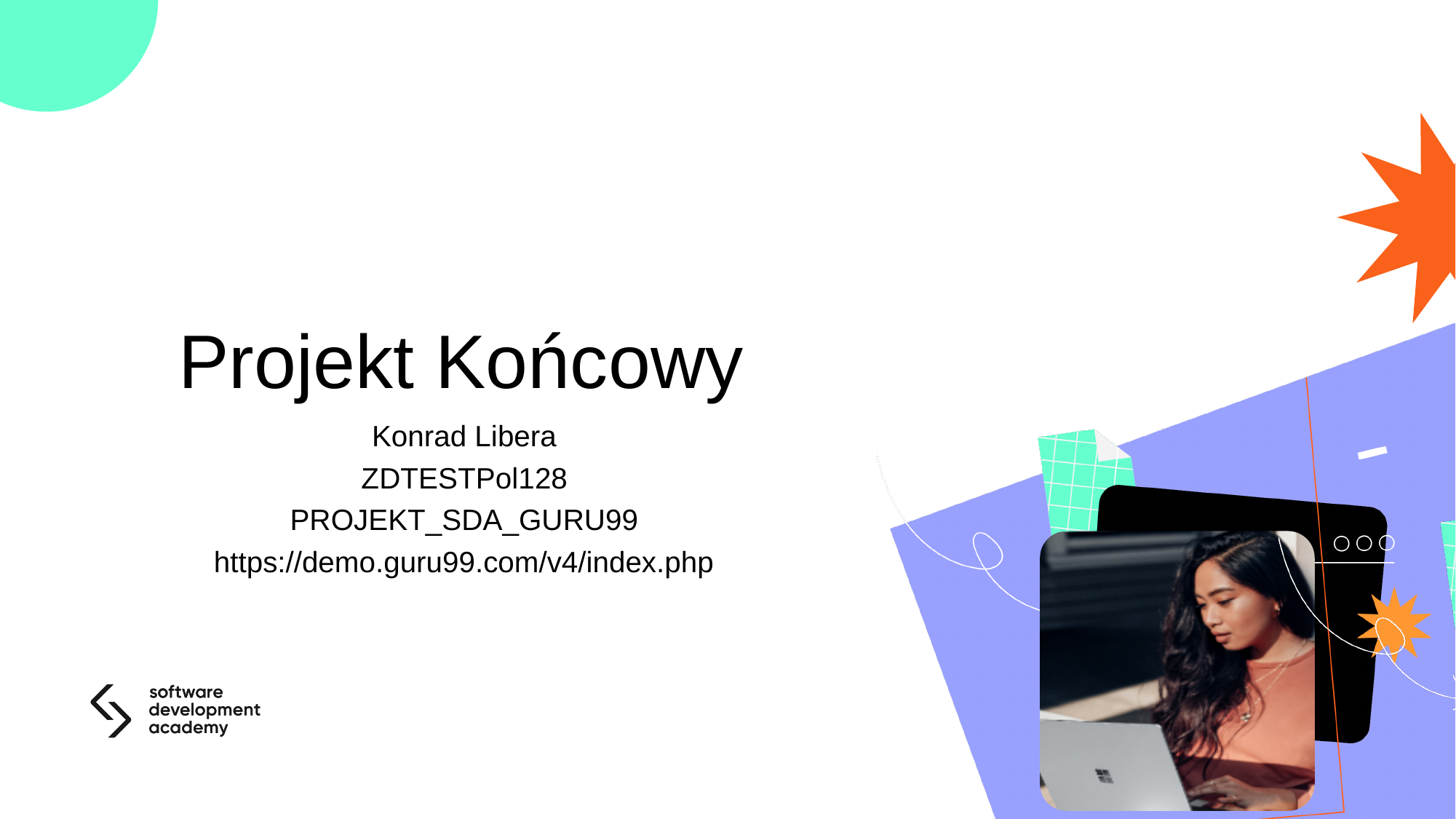

# Projekt Końcowy
Konrad Libera
ZDTESTPol128
PROJEKT_SDA_GURU99
https://demo.guru99.com/v4/index.php